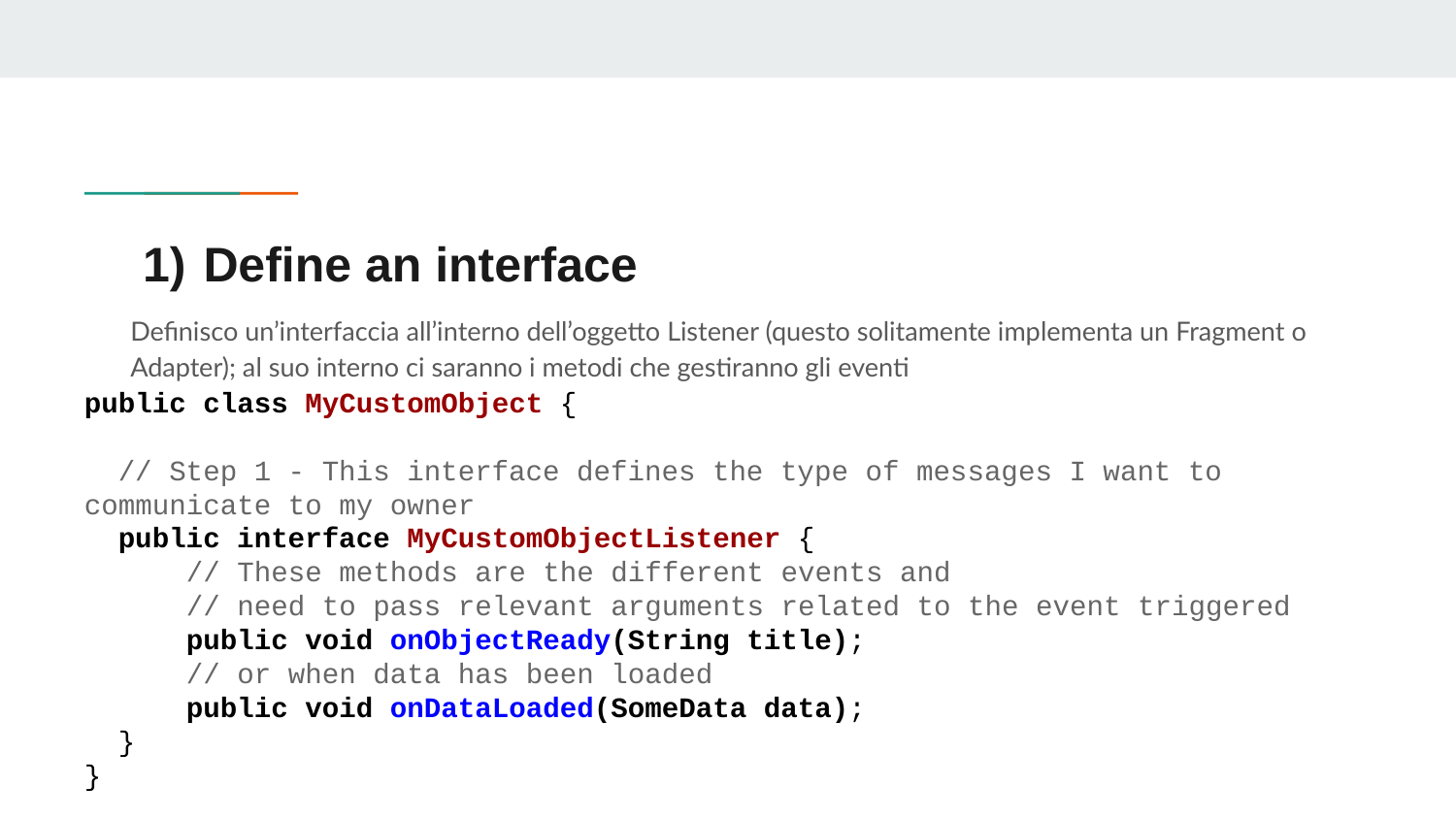

# Define an interface

Definisco un’interfaccia all’interno dell’oggetto Listener (questo solitamente implementa un Fragment o Adapter); al suo interno ci saranno i metodi che gestiranno gli eventi
public class MyCustomObject {
  // Step 1 - This interface defines the type of messages I want to communicate to my owner
  public interface MyCustomObjectListener {
      // These methods are the different events and
      // need to pass relevant arguments related to the event triggered
      public void onObjectReady(String title);
      // or when data has been loaded
      public void onDataLoaded(SomeData data);
  }
}